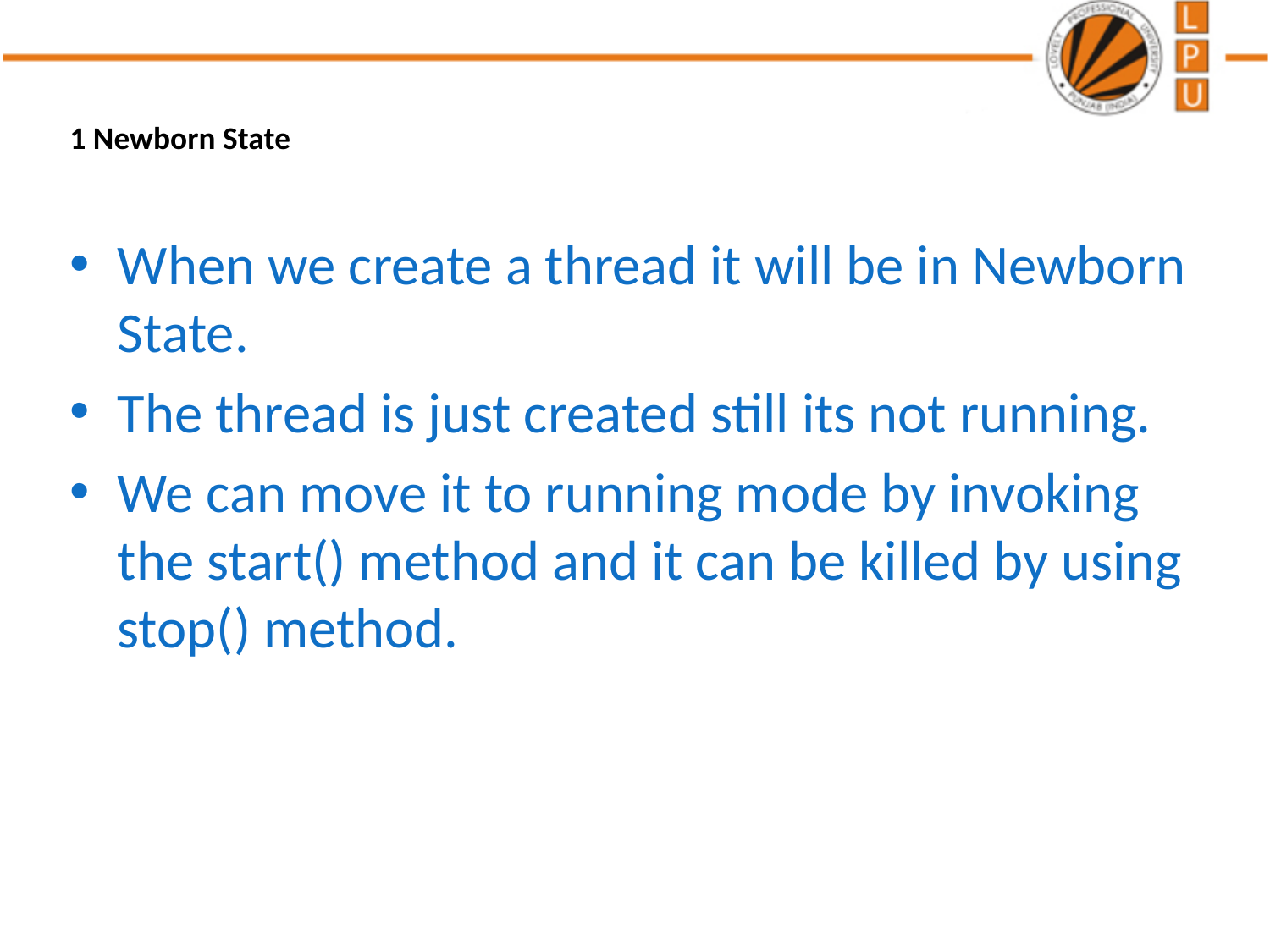

# 1 Newborn State
When we create a thread it will be in Newborn State.
The thread is just created still its not running.
We can move it to running mode by invoking the start() method and it can be killed by using stop() method.
13